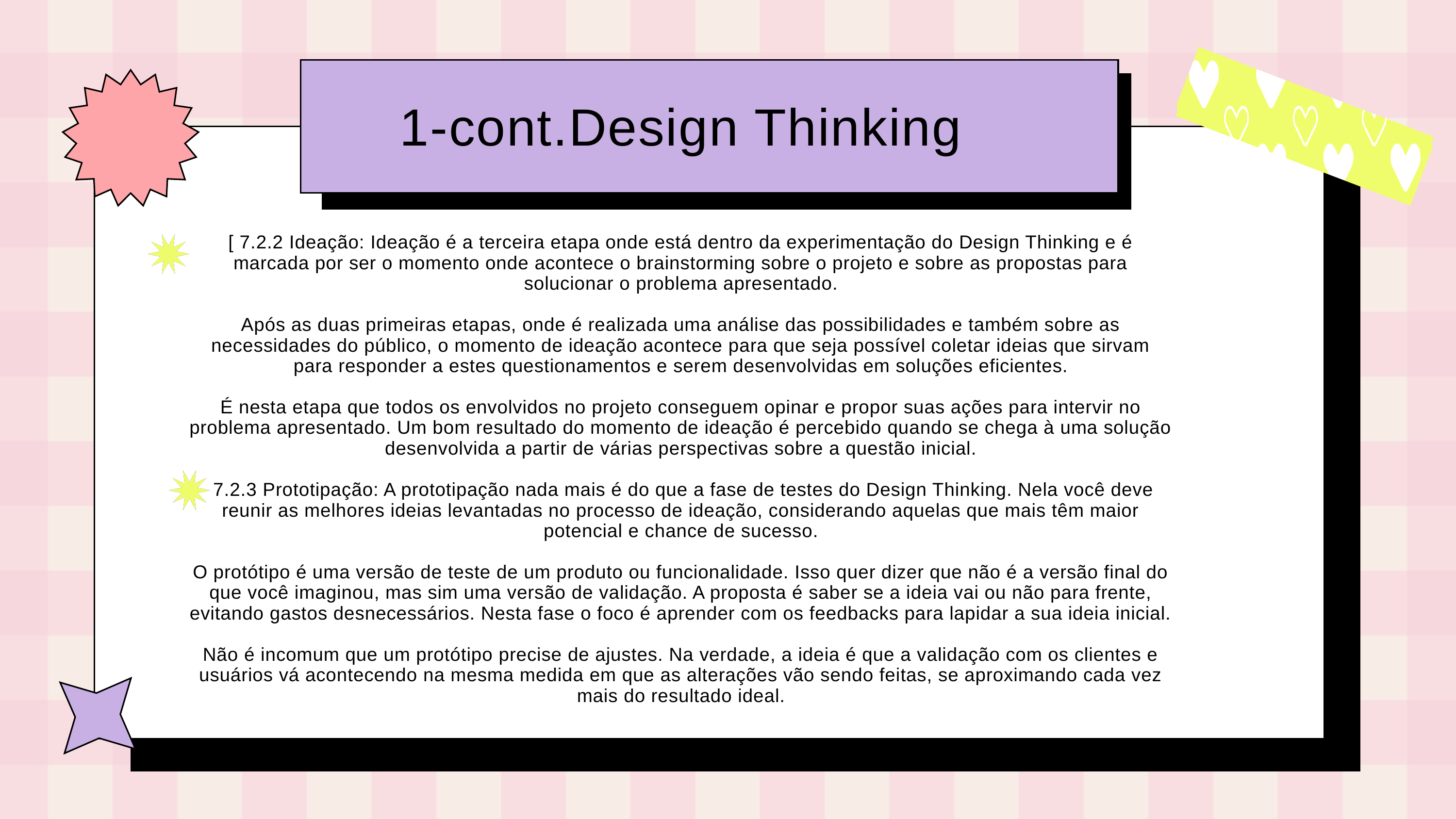

1-cont.Design Thinking

[ 7.2.2 Ideação: Ideação é a terceira etapa onde está dentro da experimentação do Design Thinking e é marcada por ser o momento onde acontece o brainstorming sobre o projeto e sobre as propostas para solucionar o problema apresentado.

Após as duas primeiras etapas, onde é realizada uma análise das possibilidades e também sobre as necessidades do público, o momento de ideação acontece para que seja possível coletar ideias que sirvam para responder a estes questionamentos e serem desenvolvidas em soluções eficientes.

É nesta etapa que todos os envolvidos no projeto conseguem opinar e propor suas ações para intervir no problema apresentado. Um bom resultado do momento de ideação é percebido quando se chega à uma solução desenvolvida a partir de várias perspectivas sobre a questão inicial.

 7.2.3 Prototipação: A prototipação nada mais é do que a fase de testes do Design Thinking. Nela você deve reunir as melhores ideias levantadas no processo de ideação, considerando aquelas que mais têm maior potencial e chance de sucesso.

O protótipo é uma versão de teste de um produto ou funcionalidade. Isso quer dizer que não é a versão final do que você imaginou, mas sim uma versão de validação. A proposta é saber se a ideia vai ou não para frente, evitando gastos desnecessários. Nesta fase o foco é aprender com os feedbacks para lapidar a sua ideia inicial.

Não é incomum que um protótipo precise de ajustes. Na verdade, a ideia é que a validação com os clientes e usuários vá acontecendo na mesma medida em que as alterações vão sendo feitas, se aproximando cada vez mais do resultado ideal.